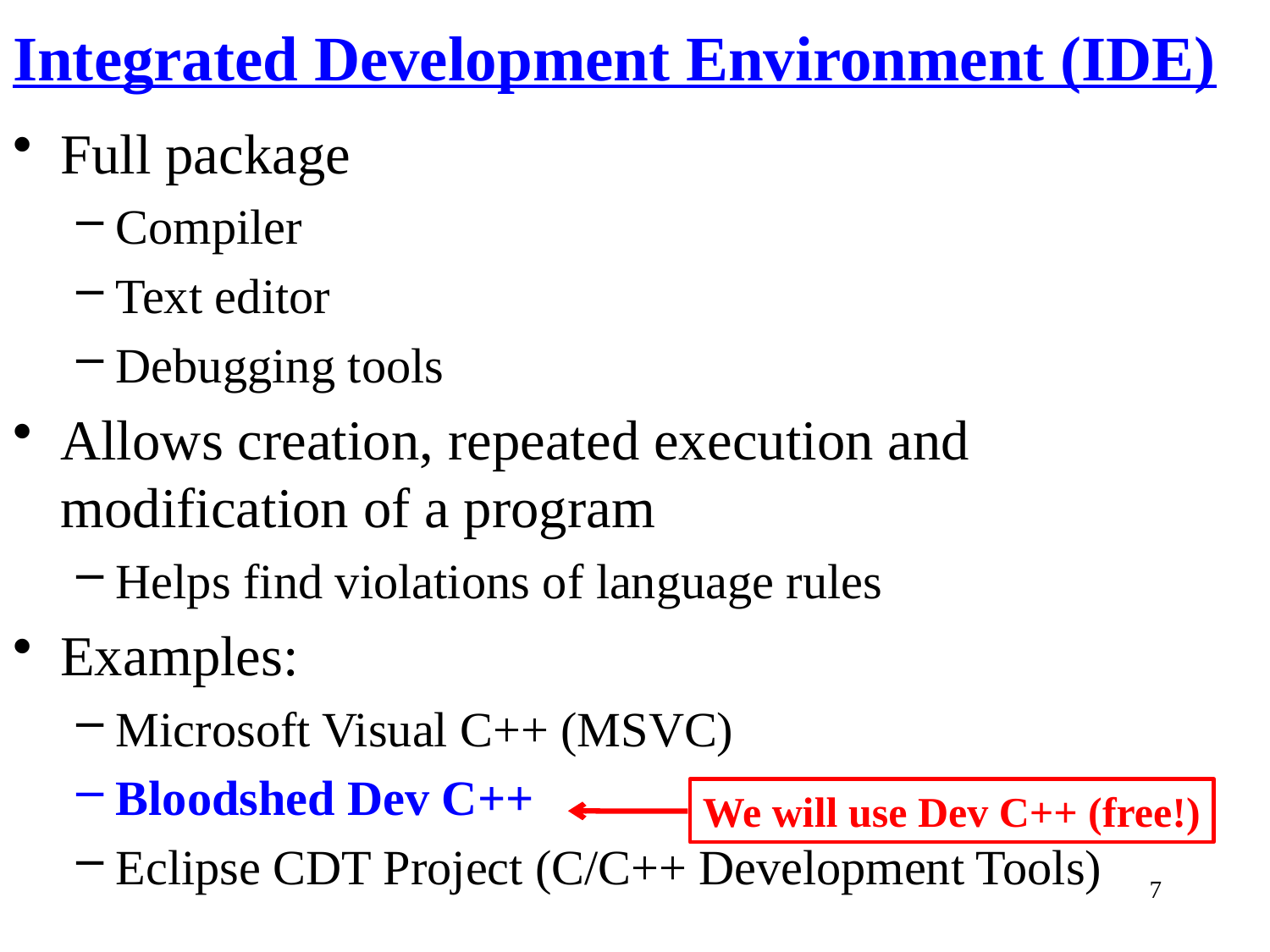

# Integrated Development Environment (IDE)
Full package
Compiler
Text editor
Debugging tools
Allows creation, repeated execution and modification of a program
Helps find violations of language rules
Examples:
Microsoft Visual C++ (MSVC)
Bloodshed Dev C++
Eclipse CDT Project (C/C++ Development Tools)
We will use Dev C++ (free!)
7